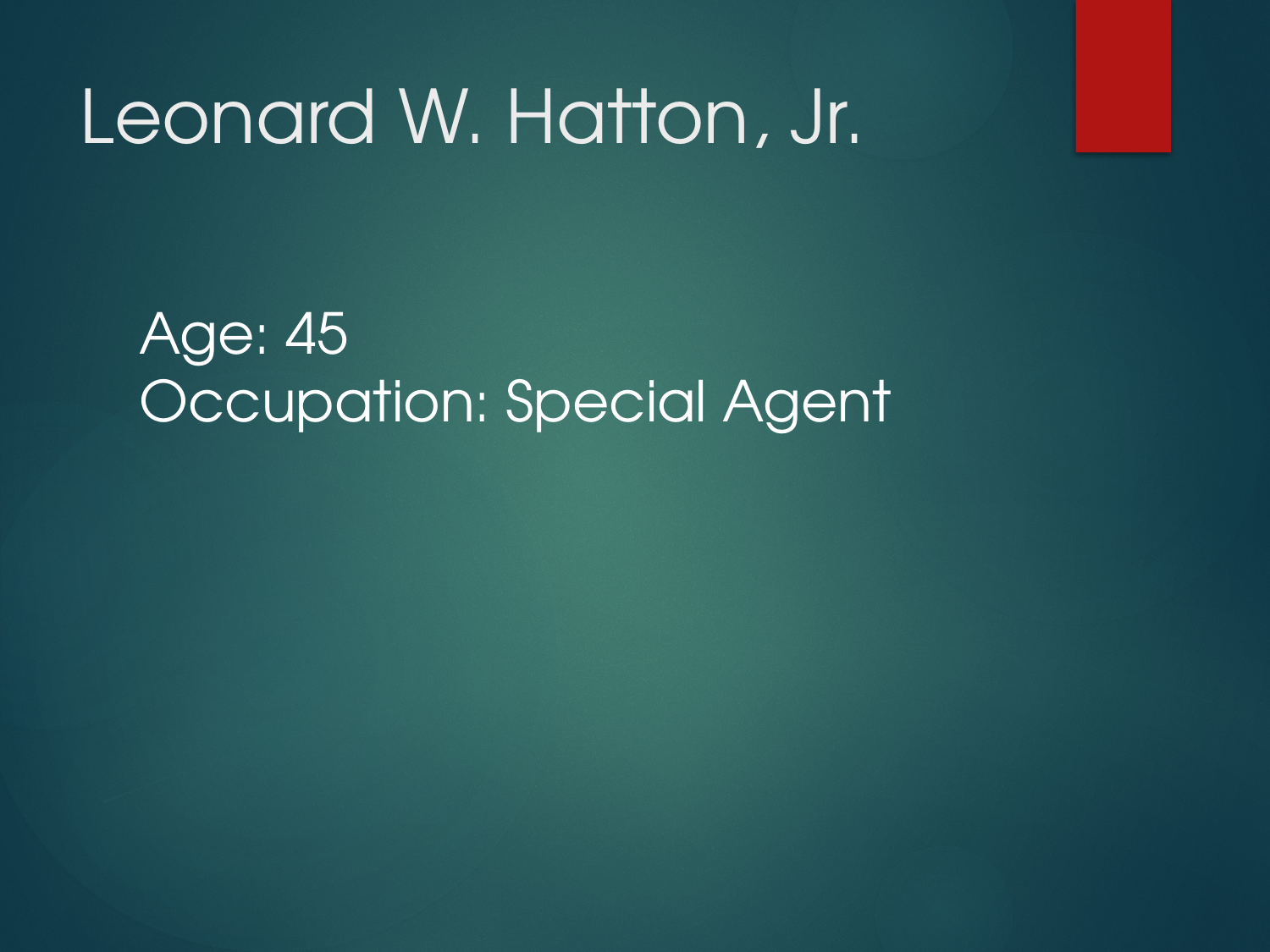

# Leonard W. Hatton, Jr.

Age: 45
Occupation: Special Agent